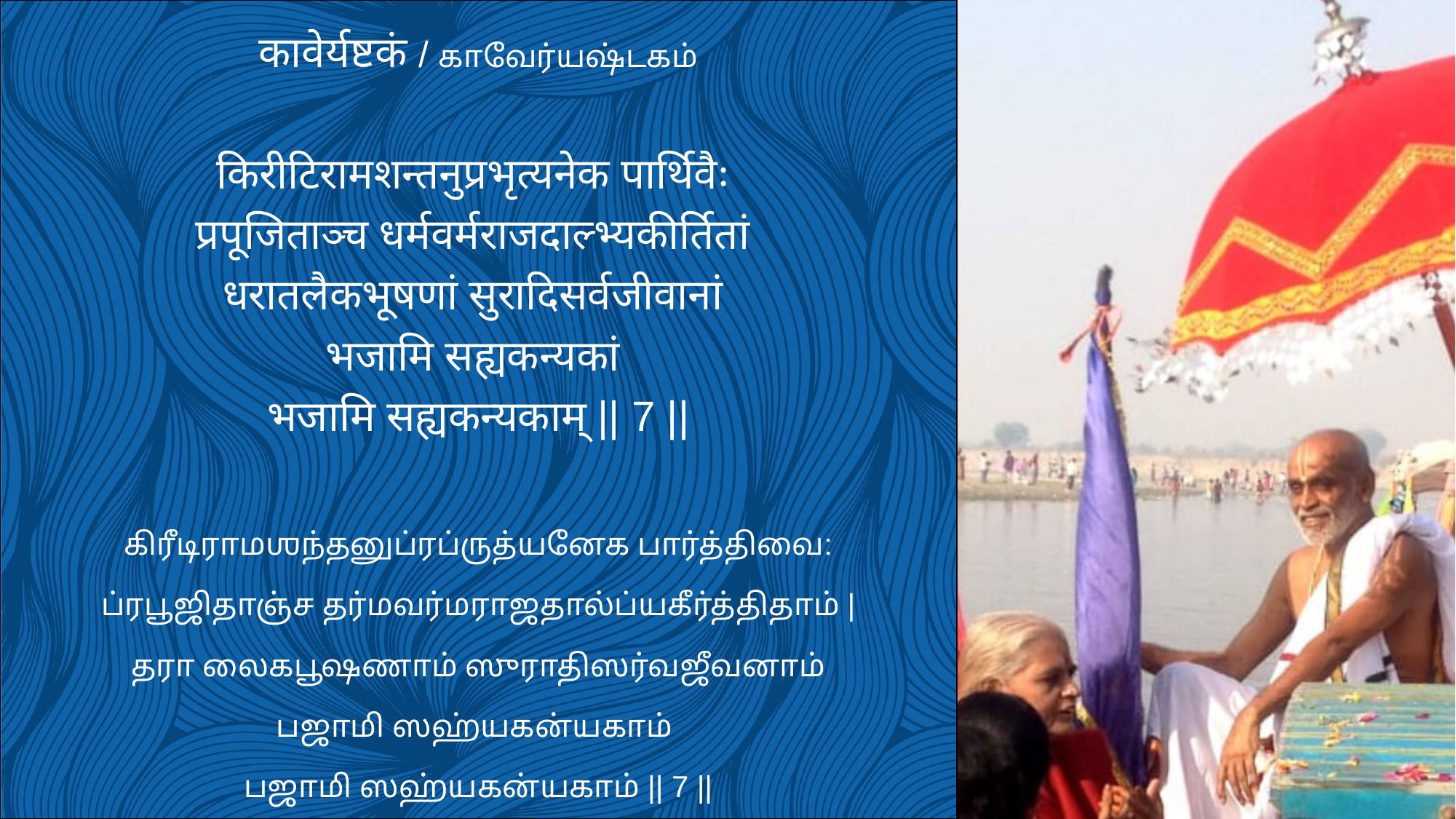

कावेर्यष्टकं / காவேர்யஷ்டகம்

किरीटिरामशन्तनुप्रभृत्यनेक पार्थिवैः
प्रपूजिताञ्च धर्मवर्मराजदाल्भ्यकीर्तितां
धरातलैकभूषणां सुरादिसर्वजीवानां
भजामि सह्यकन्यकां
भजामि सह्यकन्यकाम् || 7 ||

கிரீடிராமஶந்தனுப்ரப்ருத்யனேக பார்த்திவை:
ப்ரபூஜிதாஞ்ச தர்மவர்மராஜதால்ப்யகீர்த்திதாம் |
தரா லைகபூஷணாம் ஸுராதிஸர்வஜீவனாம்
பஜாமி ஸஹ்யகன்யகாம்
பஜாமி ஸஹ்யகன்யகாம் || 7 ||